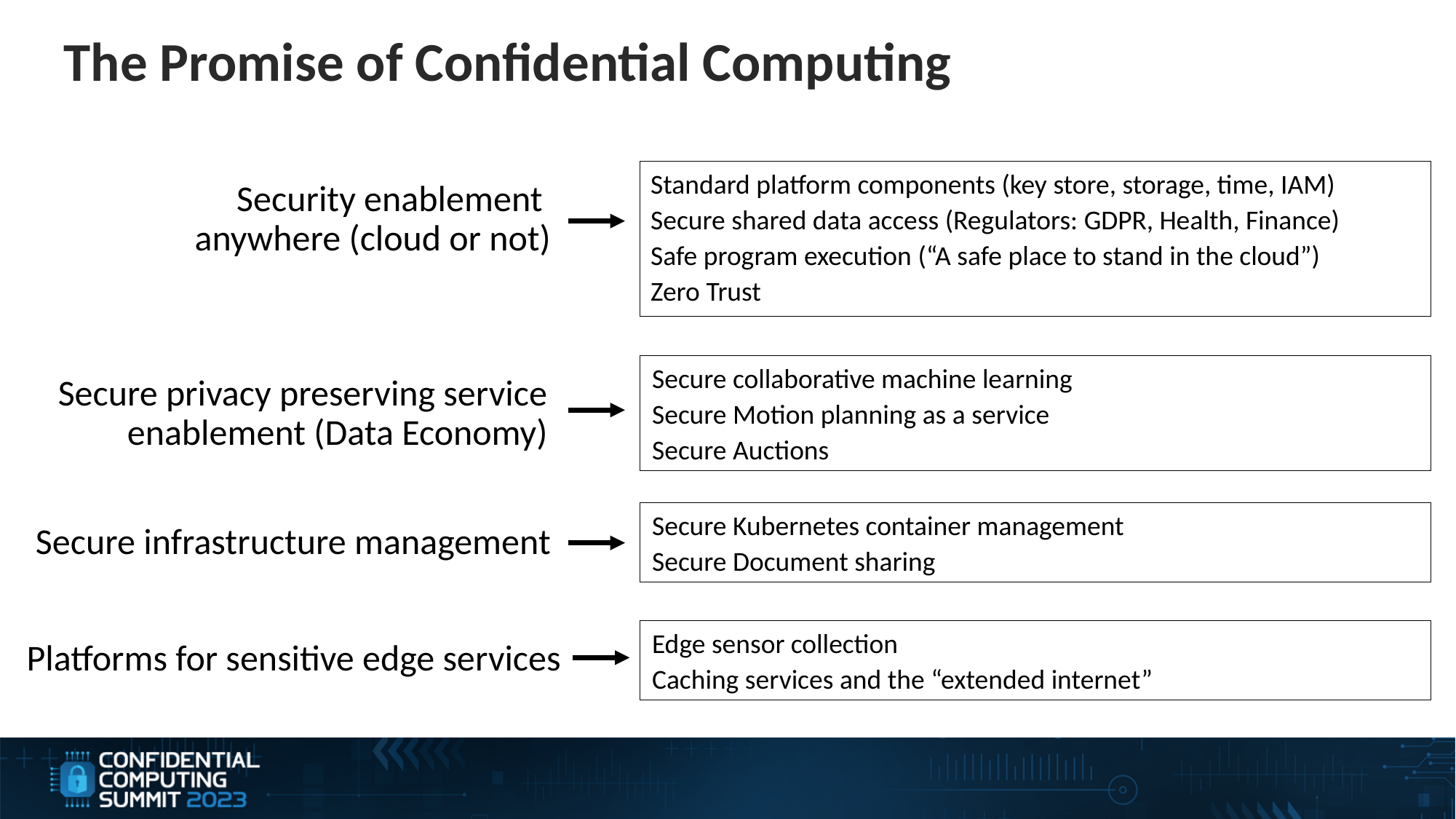

The Promise of Confidential Computing
Standard platform components (key store, storage, time, IAM)
Secure shared data access (Regulators: GDPR, Health, Finance)
Safe program execution (“A safe place to stand in the cloud”)
Zero Trust

Security enablement  anywhere (cloud or not)
Secure collaborative machine learning
Secure Motion planning as a service
Secure Auctions
Secure privacy preserving service enablement (Data Economy)
Secure infrastructure management
Secure Kubernetes container management
Secure Document sharing
Platforms for sensitive edge services
Edge sensor collection
Caching services and the “extended internet”
3